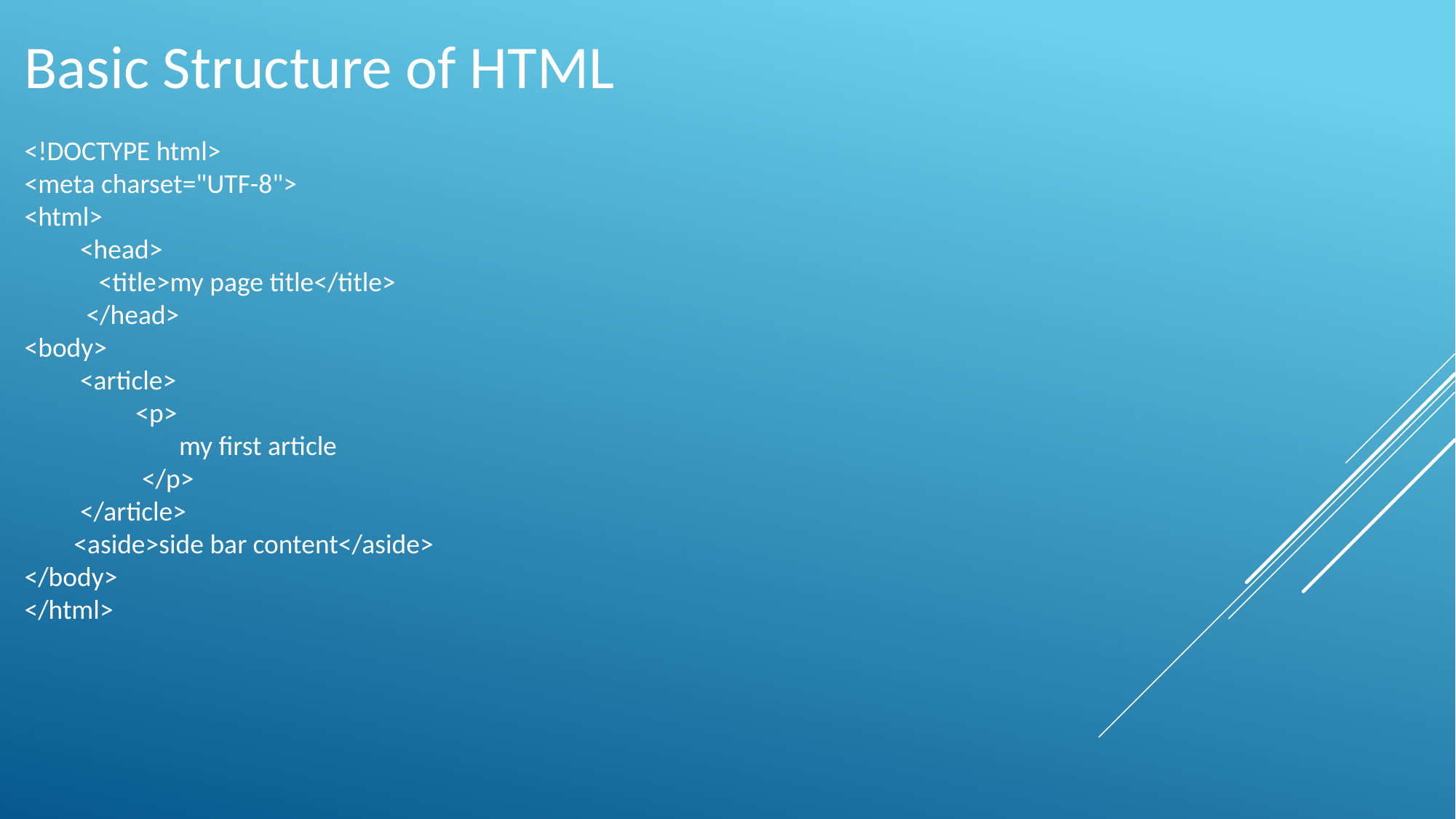

Basic Structure of HTML

<!DOCTYPE html>
<meta charset="UTF-8">
<html>
         <head>
            <title>my page title</title>
          </head>
<body>
         <article>
                  <p>
                         my first article
                   </p>
         </article>
        <aside>side bar content</aside>
</body>
</html>